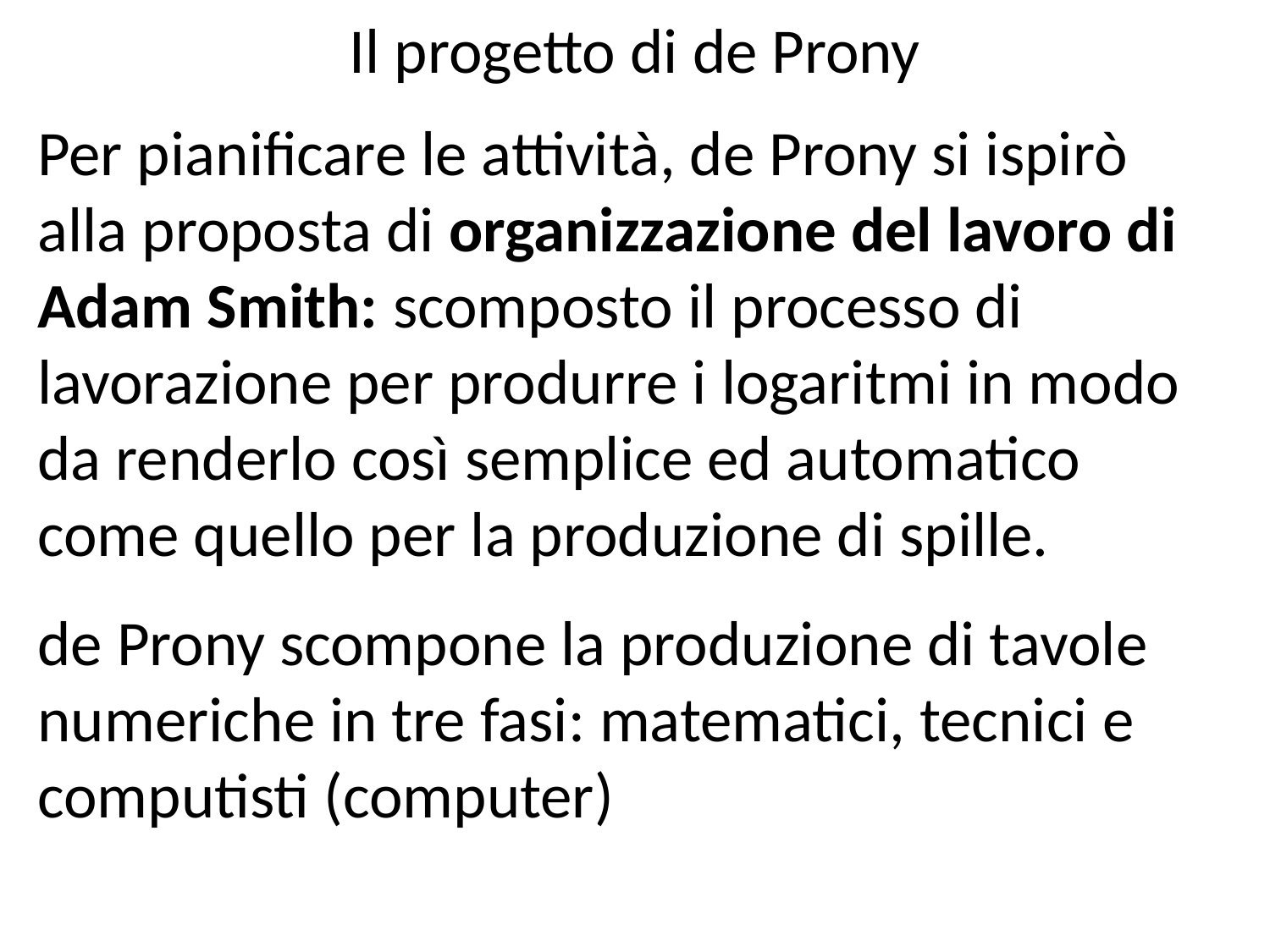

# Il progetto di de Prony
Per pianificare le attività, de Prony si ispirò alla proposta di organizzazione del lavoro di Adam Smith: scomposto il processo di lavorazione per produrre i logaritmi in modo da renderlo così semplice ed automatico come quello per la produzione di spille.

de Prony scompone la produzione di tavole numeriche in tre fasi: matematici, tecnici e computisti (computer)